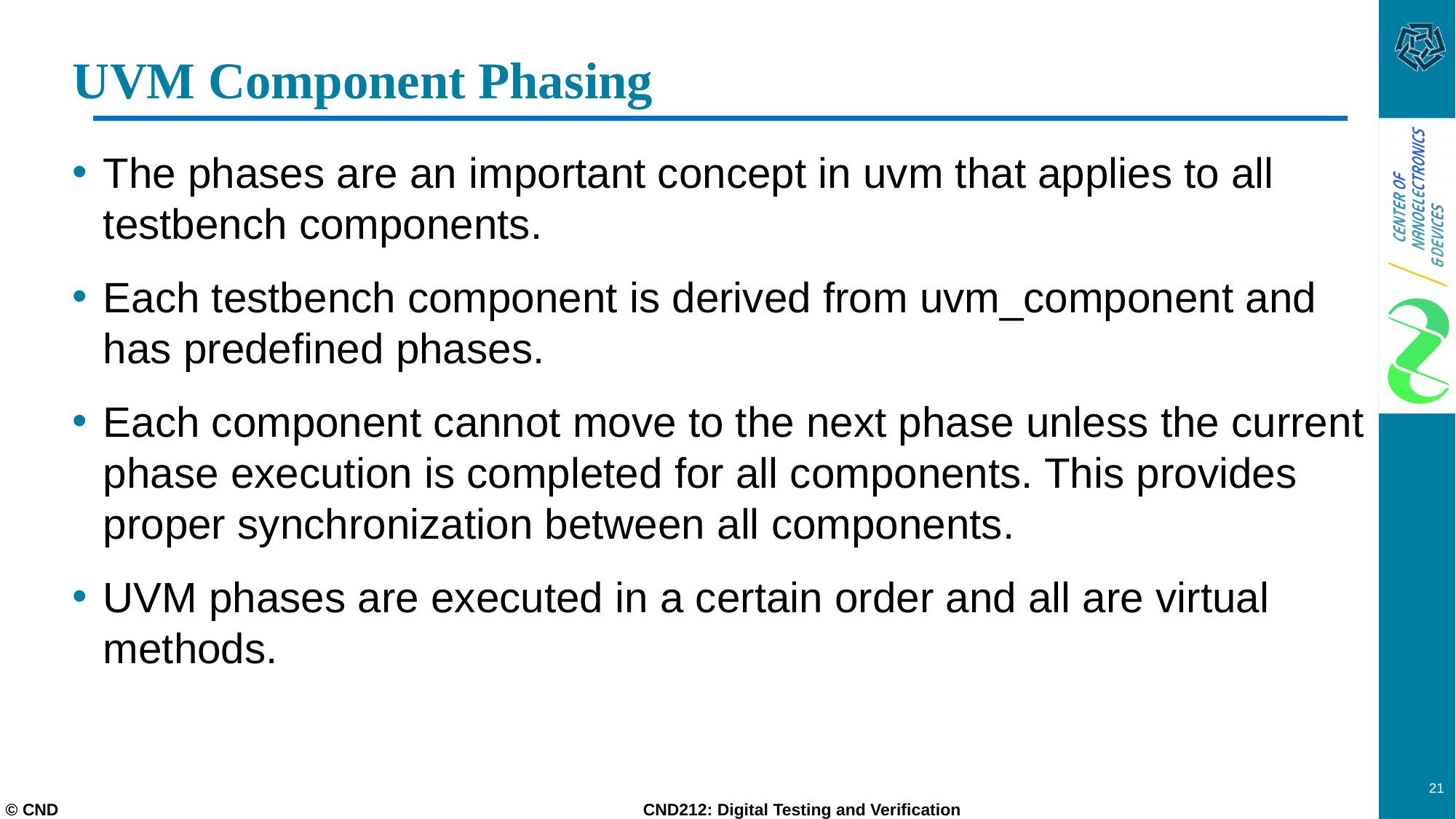

# UVM Component Phasing
The phases are an important concept in uvm that applies to all testbench components.
Each testbench component is derived from uvm_component and has predefined phases.
Each component cannot move to the next phase unless the current phase execution is completed for all components. This provides proper synchronization between all components.
UVM phases are executed in a certain order and all are virtual methods.

21
© CND                                                                                                                            CND212: Digital Testing and Verification